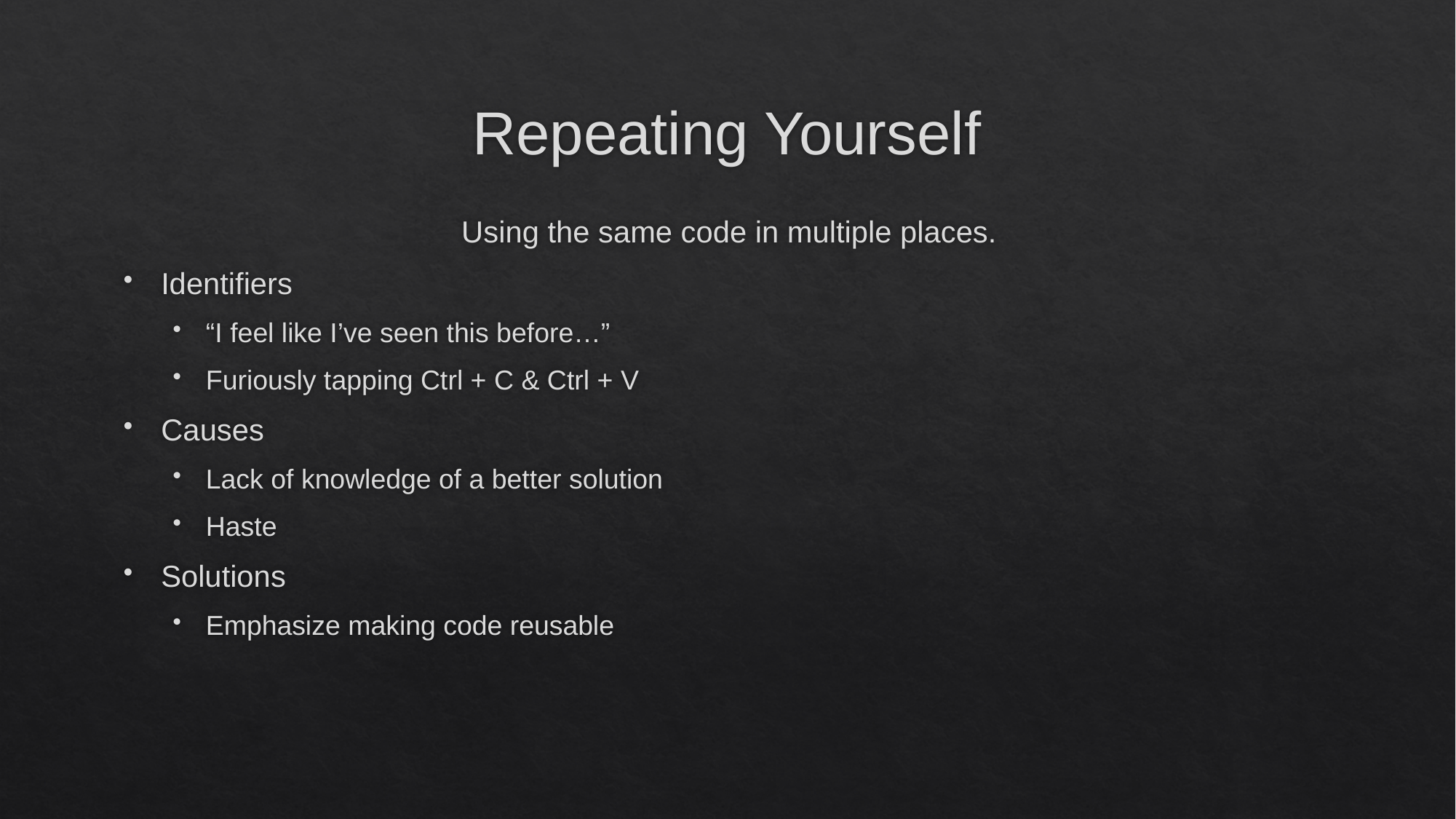

# Repeating Yourself
Using the same code in multiple places.
Identifiers
“I feel like I’ve seen this before…”
Furiously tapping Ctrl + C & Ctrl + V
Causes
Lack of knowledge of a better solution
Haste
Solutions
Emphasize making code reusable